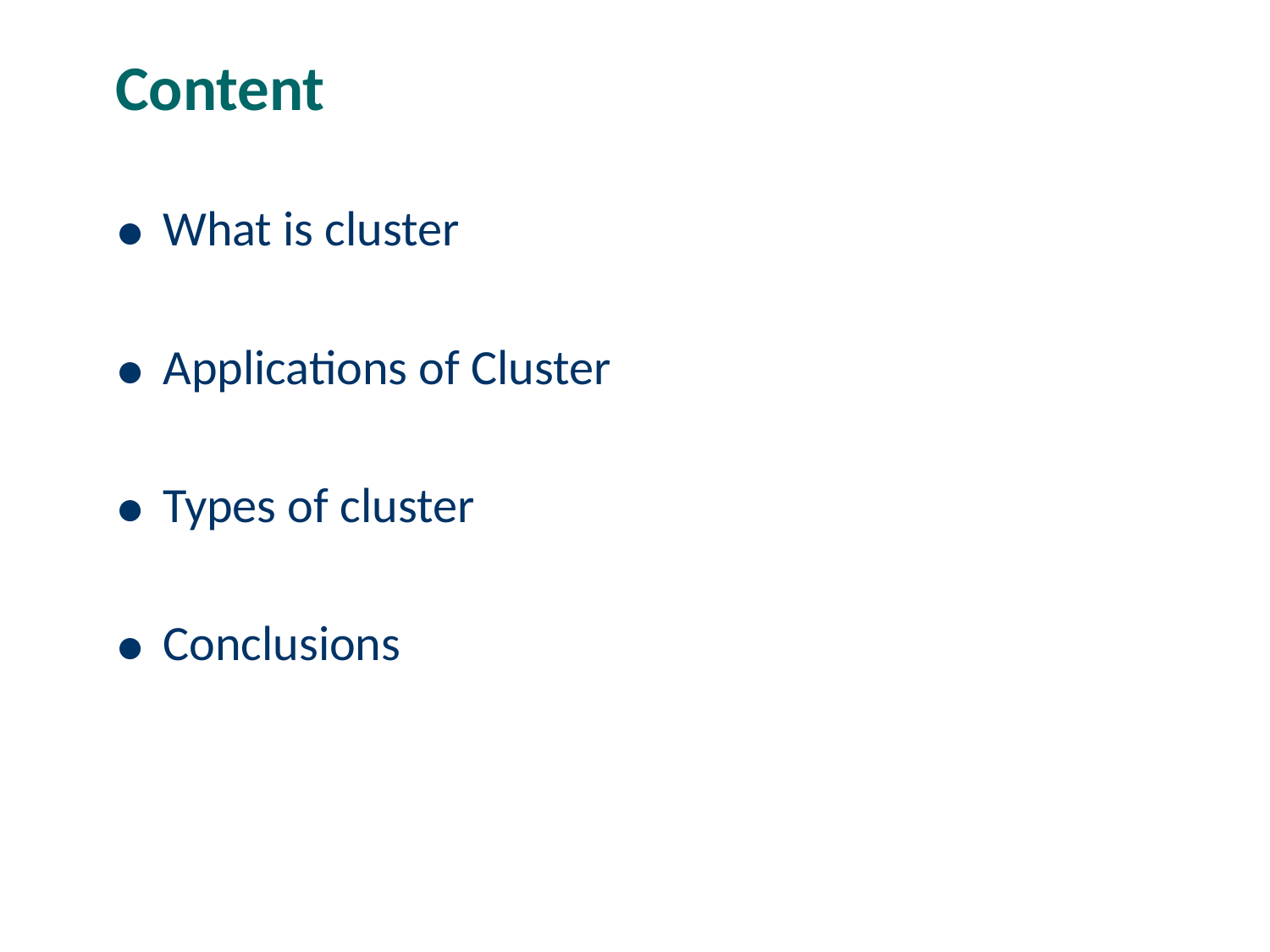

# Content
What is cluster

Applications of Cluster

Types of cluster

Conclusions